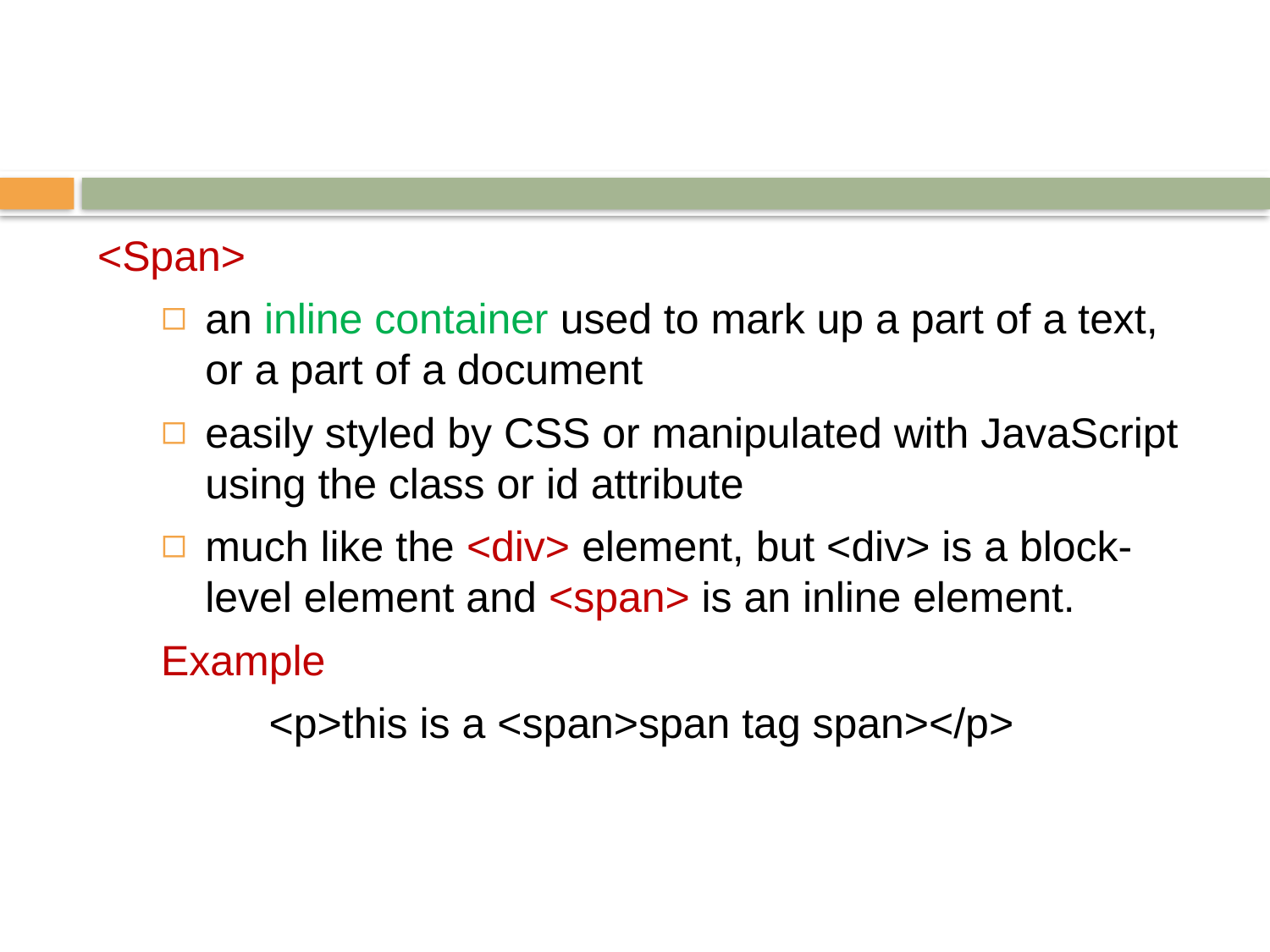

#
<Span>
an inline container used to mark up a part of a text, or a part of a document
easily styled by CSS or manipulated with JavaScript using the class or id attribute
much like the <div> element, but <div> is a block-level element and <span> is an inline element.
Example
		<p>this is a <span>span tag span></p>